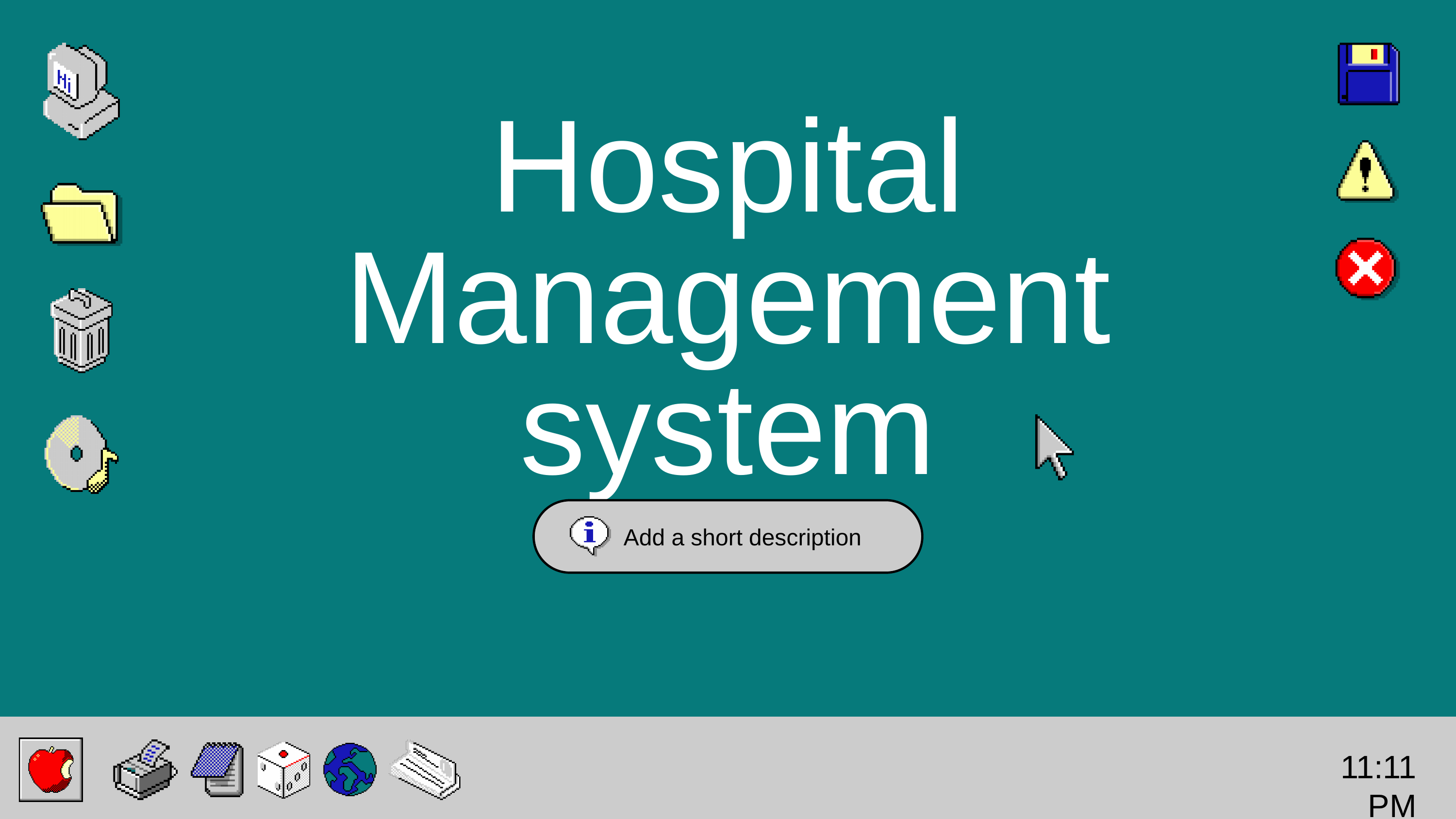

Hospital Management system

Add a short description

11:11PM